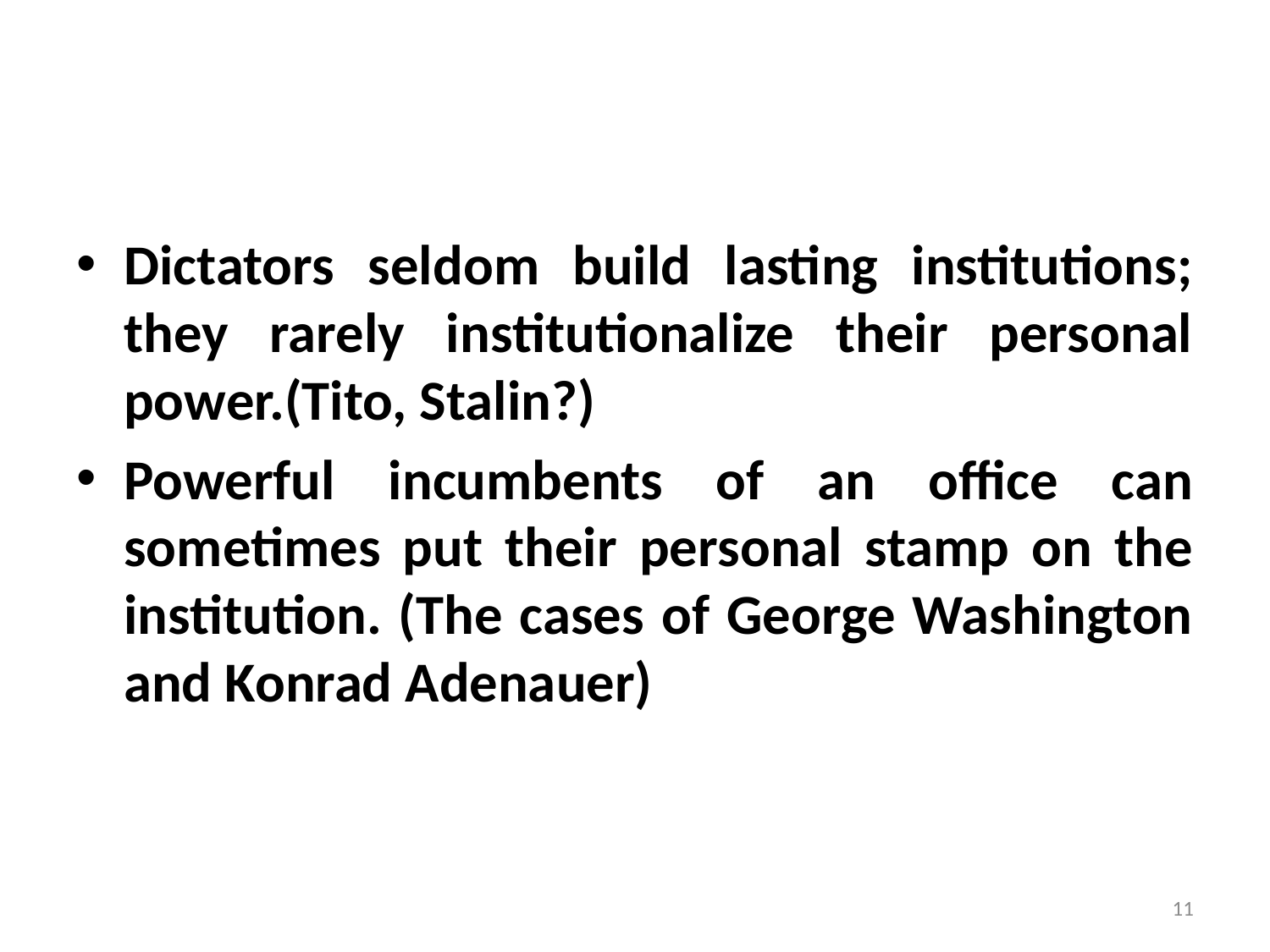

#
Dictators seldom build lasting institutions; they rarely institutionalize their personal power.(Tito, Stalin?)
Powerful incumbents of an office can sometimes put their personal stamp on the institution. (The cases of George Washington and Konrad Adenauer)
11